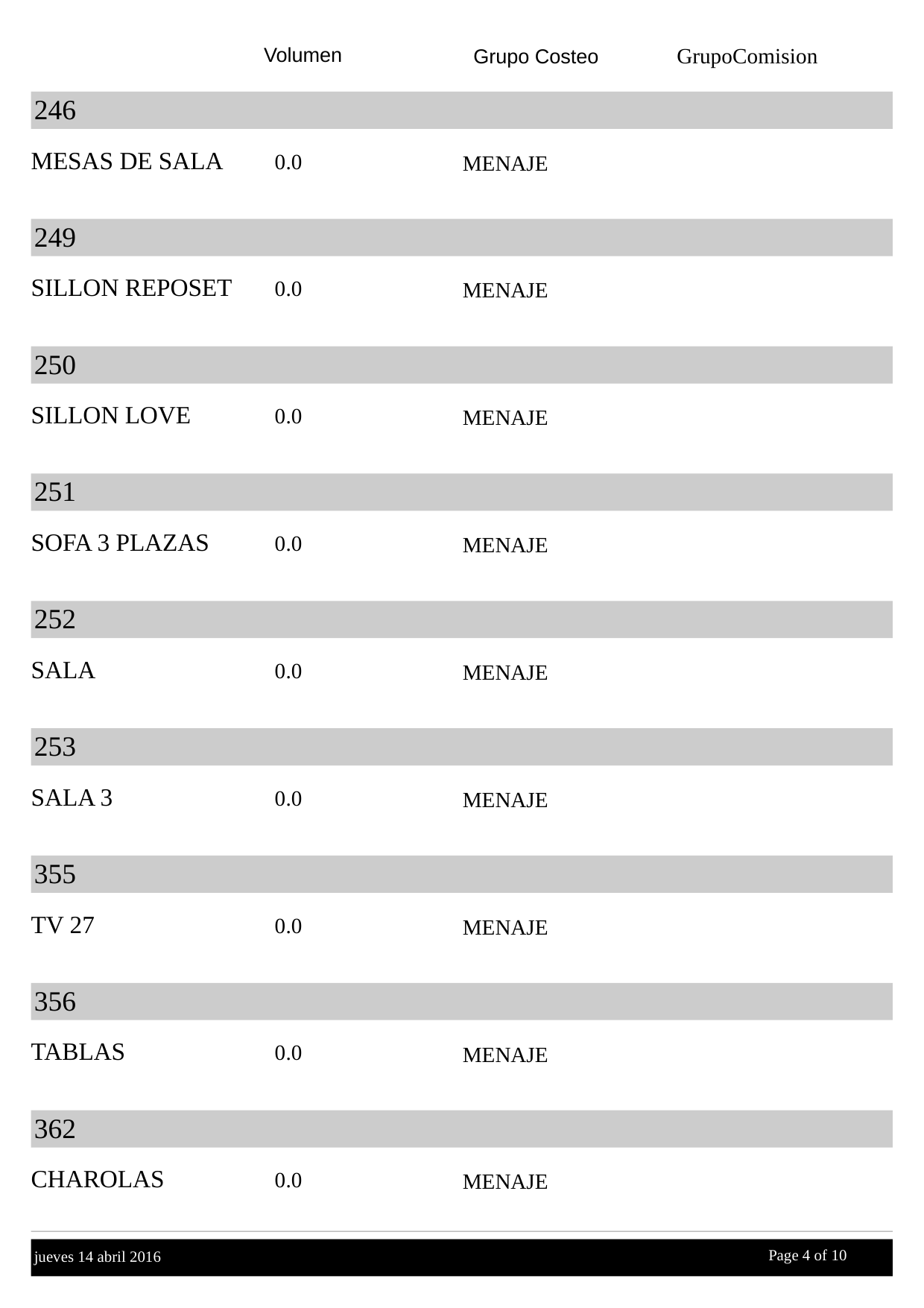

Volumen
GrupoComision
Grupo Costeo

246
MESAS DE SALA
0.0
MENAJE

249
SILLON REPOSET
0.0
MENAJE

250
SILLON LOVE
0.0
MENAJE

251
SOFA 3 PLAZAS
0.0
MENAJE

252
SALA
0.0
MENAJE

253
SALA 3
0.0
MENAJE

355
TV 27
0.0
MENAJE

356
TABLAS
0.0
MENAJE

362
CHAROLAS
0.0
MENAJE

Page 4 of
 10
jueves 14 abril 2016